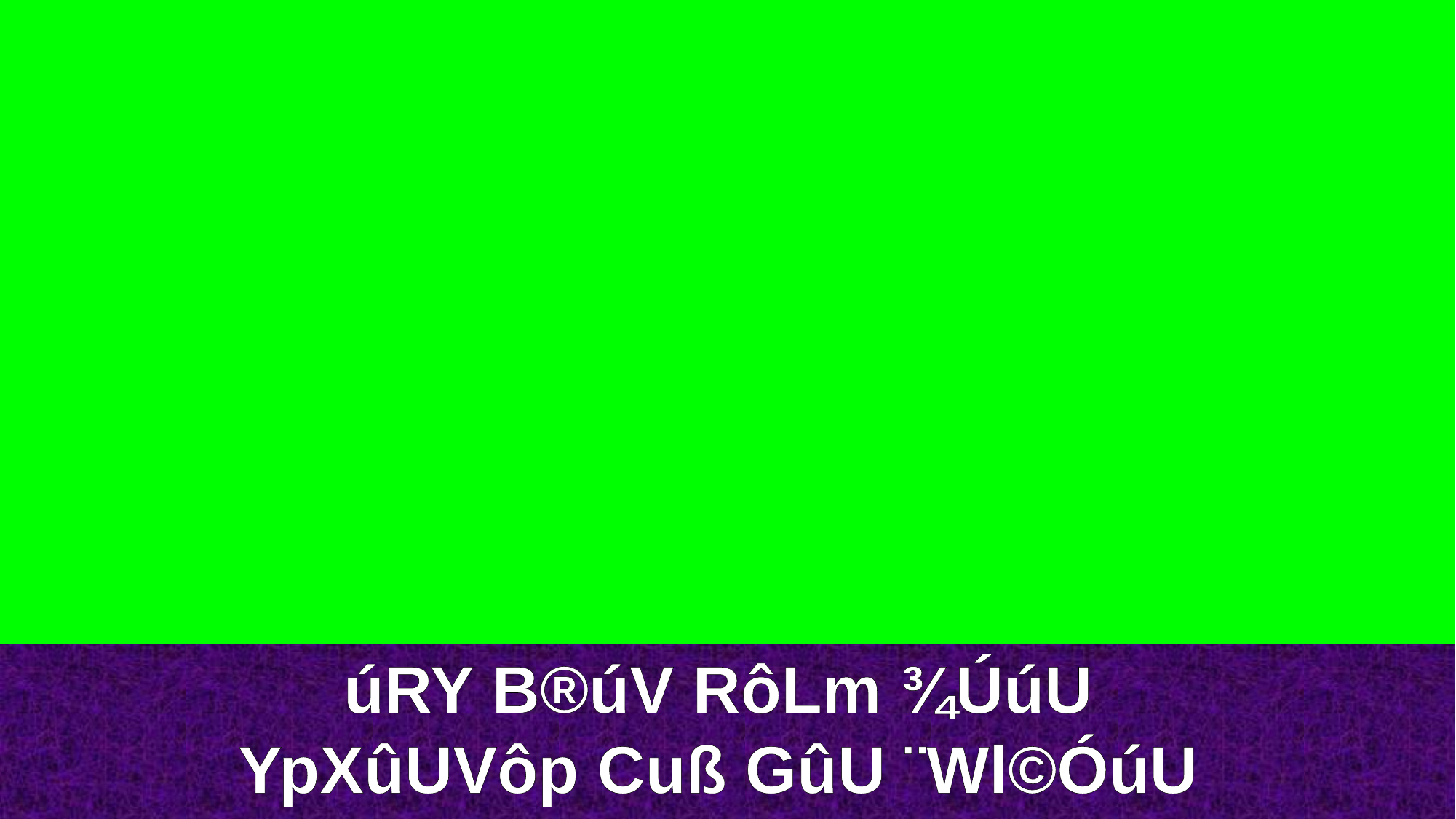

úRY B®úV RôLm ¾ÚúU
YpXûUVôp Cuß GûU ¨Wl©ÓúU